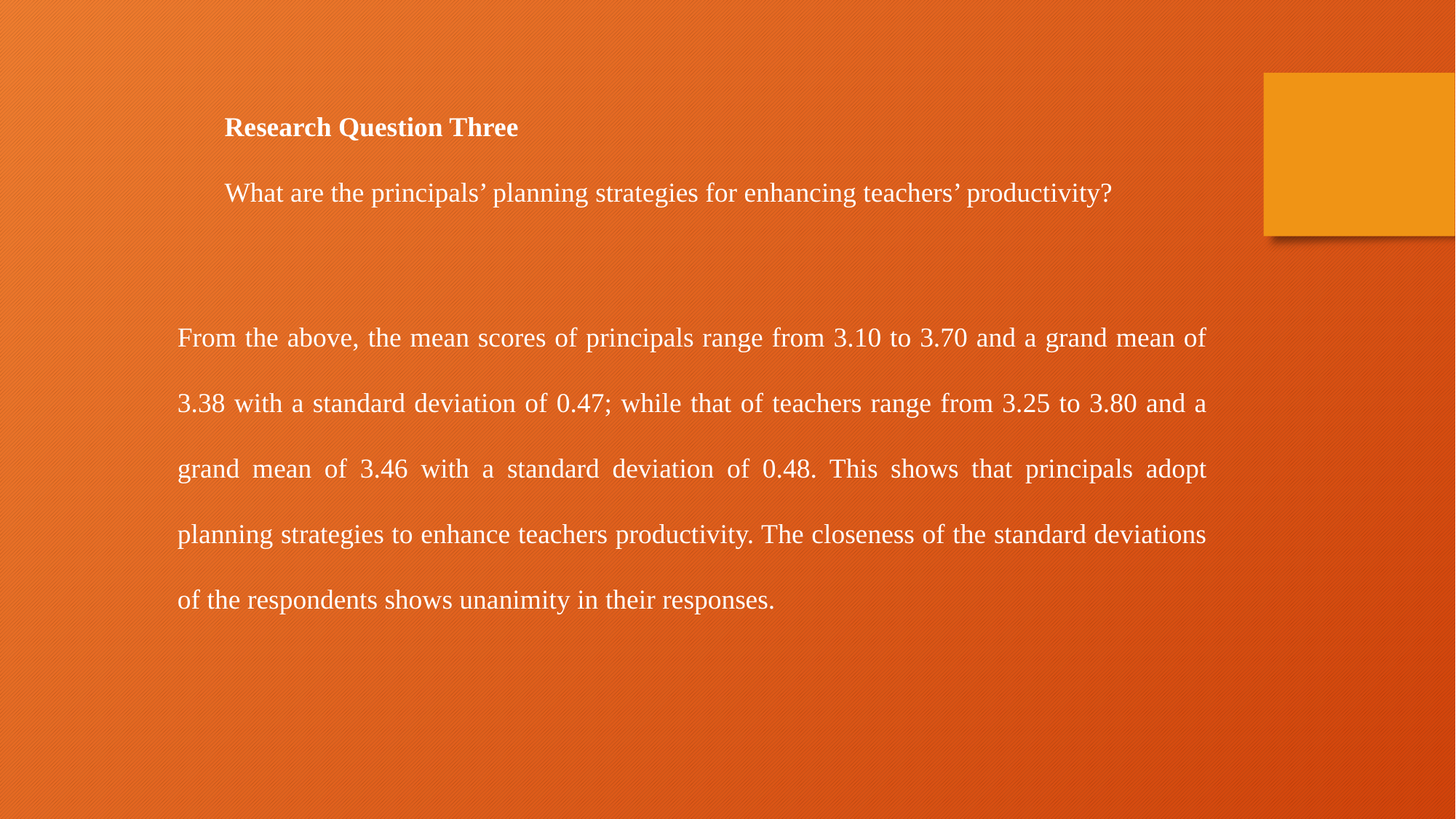

Research Question Three
What are the principals’ planning strategies for enhancing teachers’ productivity?
From the above, the mean scores of principals range from 3.10 to 3.70 and a grand mean of 3.38 with a standard deviation of 0.47; while that of teachers range from 3.25 to 3.80 and a grand mean of 3.46 with a standard deviation of 0.48. This shows that principals adopt planning strategies to enhance teachers productivity. The closeness of the standard deviations of the respondents shows unanimity in their responses.